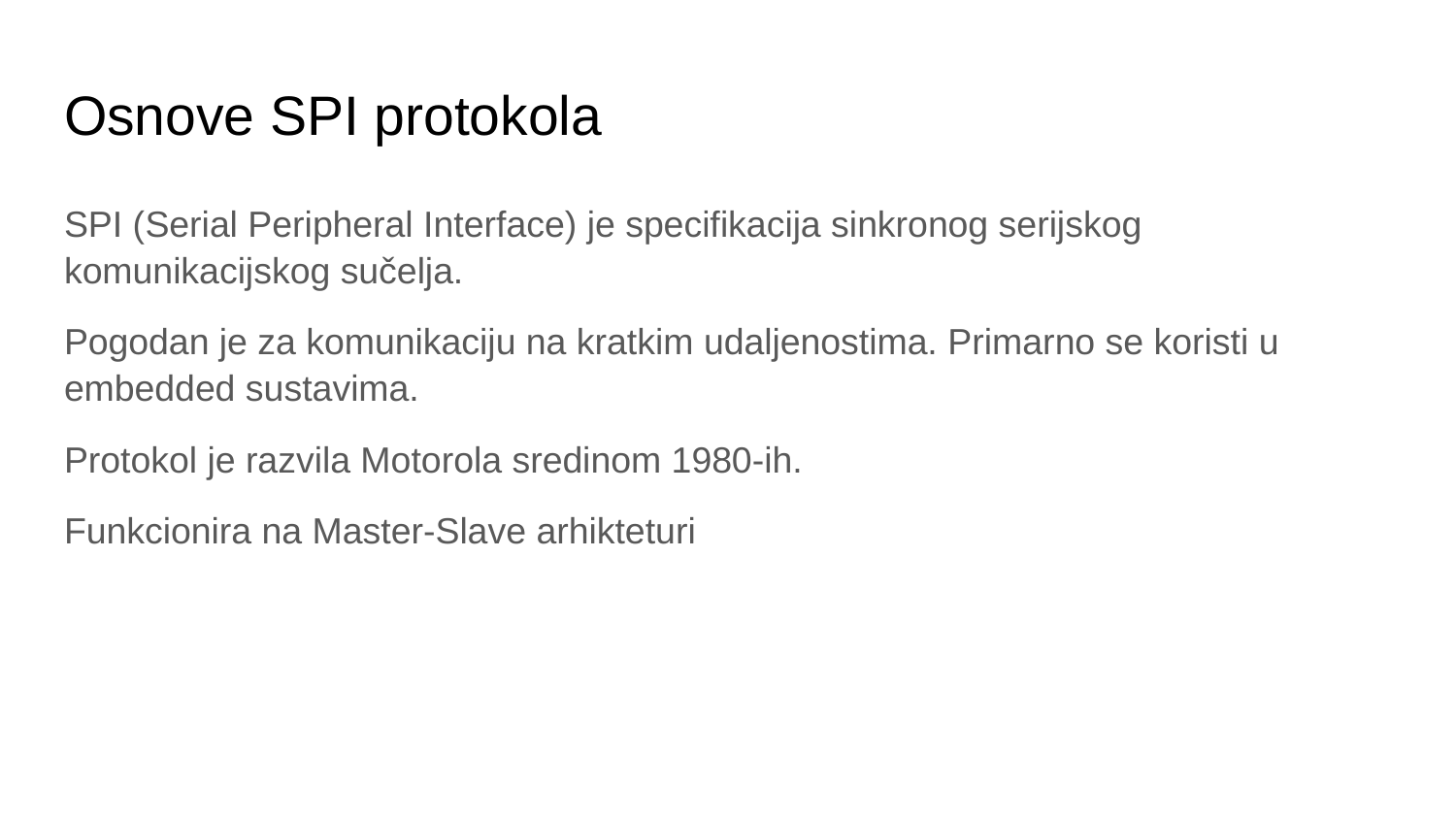

# Osnove SPI protokola
SPI (Serial Peripheral Interface) je specifikacija sinkronog serijskog komunikacijskog sučelja.
Pogodan je za komunikaciju na kratkim udaljenostima. Primarno se koristi u embedded sustavima.
Protokol je razvila Motorola sredinom 1980-ih.
Funkcionira na Master-Slave arhikteturi